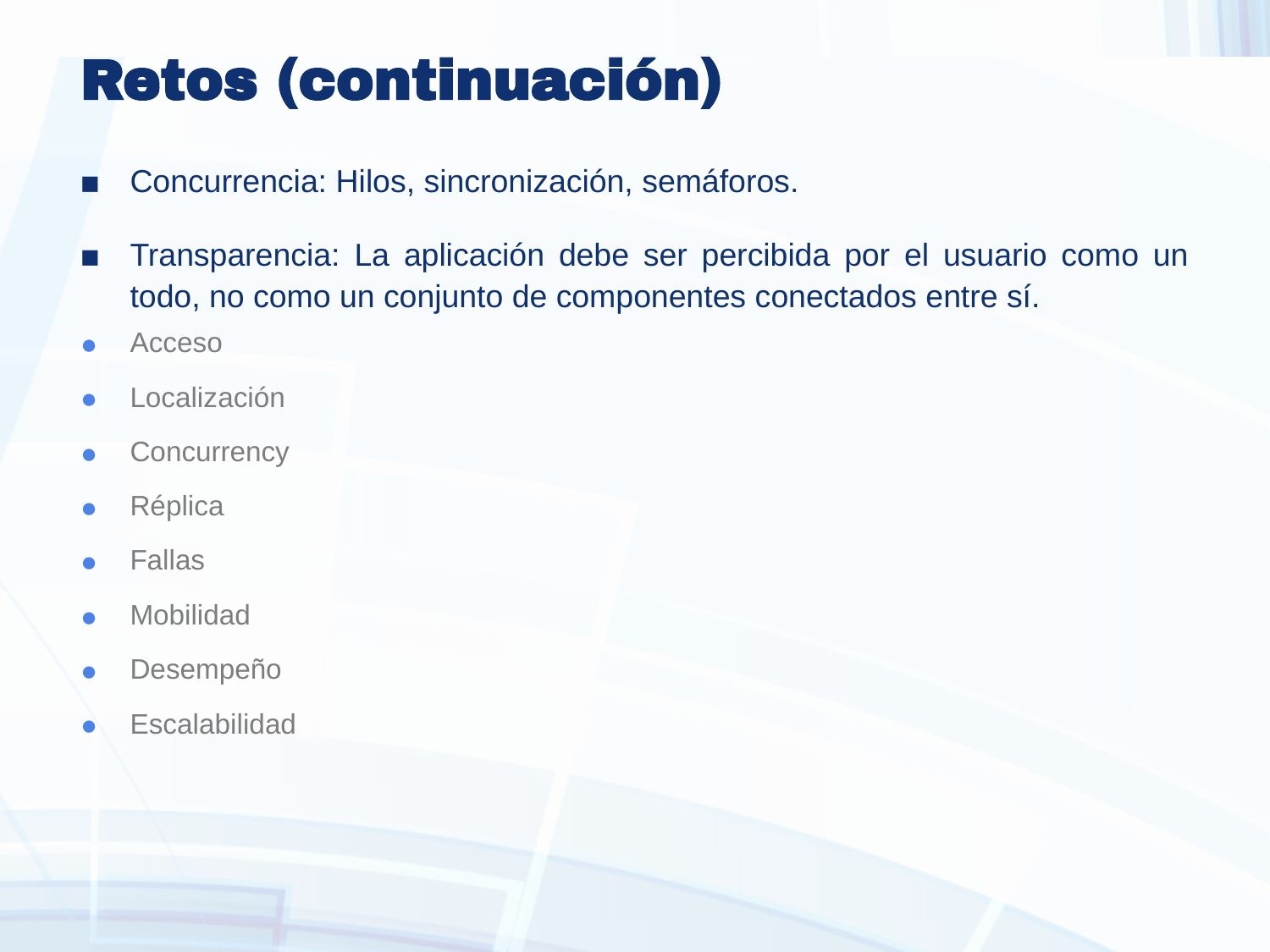

# Retos (continuación)
Concurrencia: Hilos, sincronización, semáforos.
Transparencia: La aplicación debe ser percibida por el usuario como un todo, no como un conjunto de componentes conectados entre sí.
Acceso
Localización
Concurrency
Réplica
Fallas
Mobilidad
Desempeño
Escalabilidad